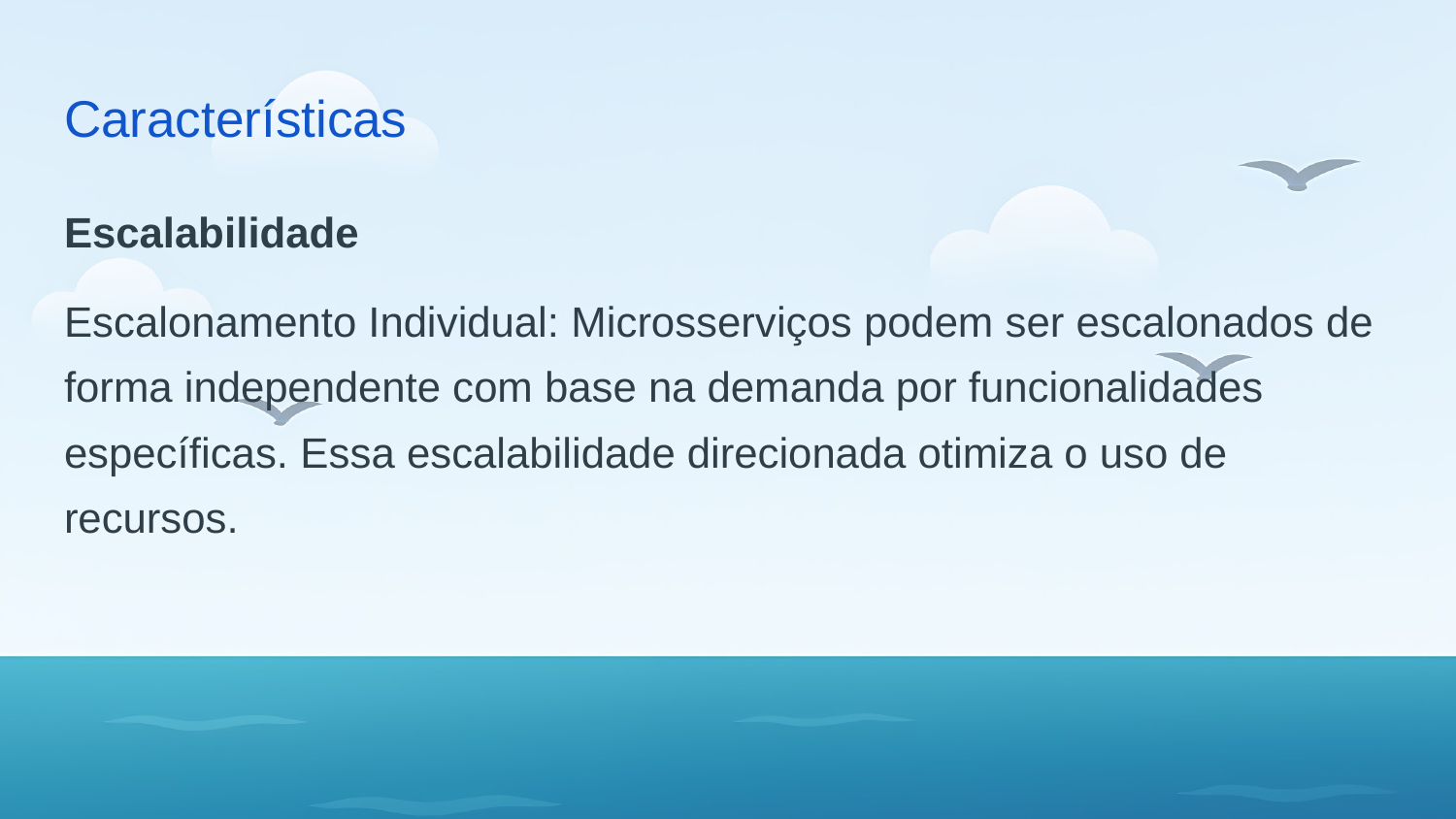

# Características
Escalabilidade
Escalonamento Individual: Microsserviços podem ser escalonados de forma independente com base na demanda por funcionalidades específicas. Essa escalabilidade direcionada otimiza o uso de recursos.